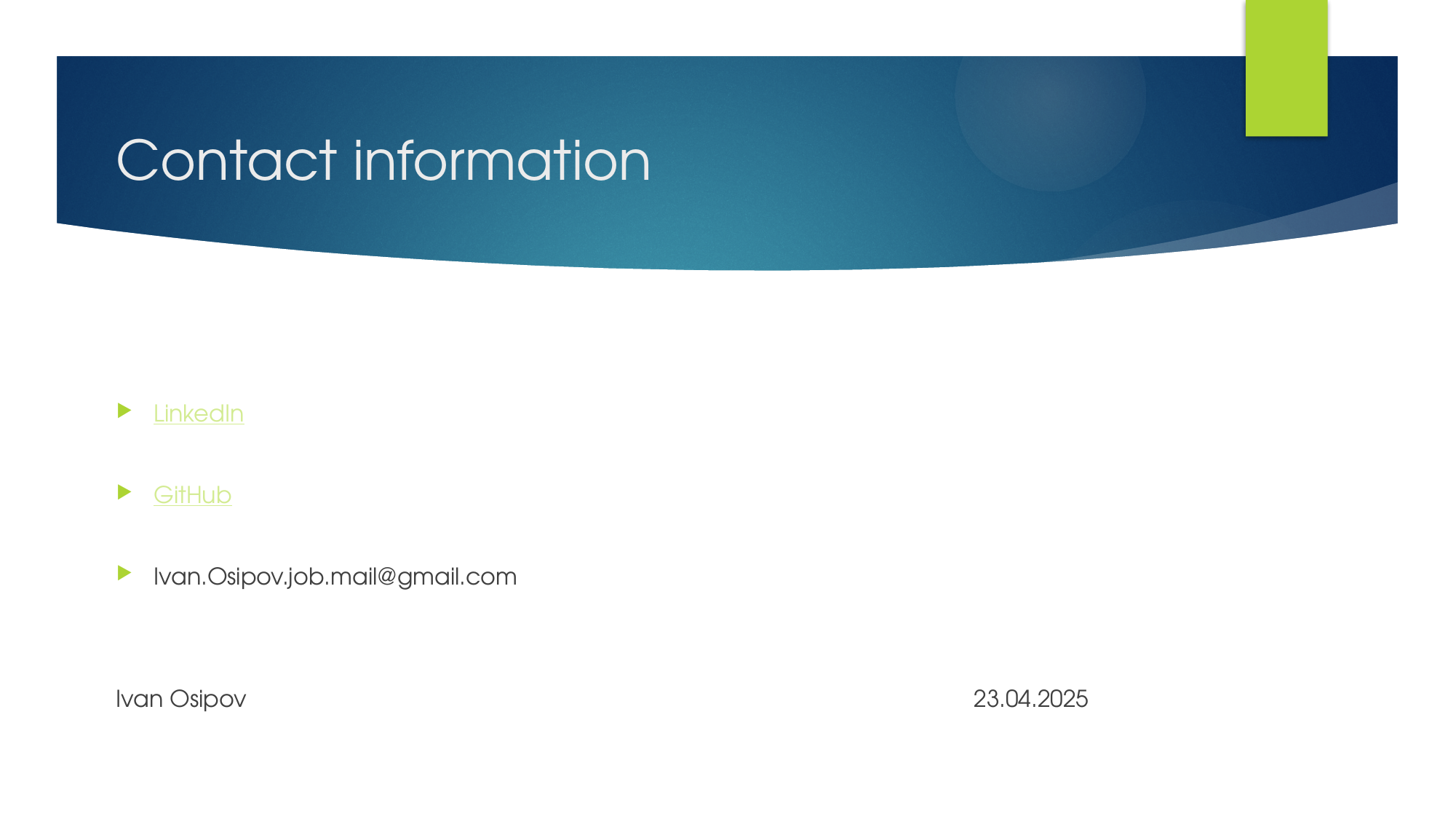

# Contact information
LinkedIn

GitHub

Ivan.Osipov.job.mail@gmail.com

Ivan Osipov                                                                                                                  23.04.2025